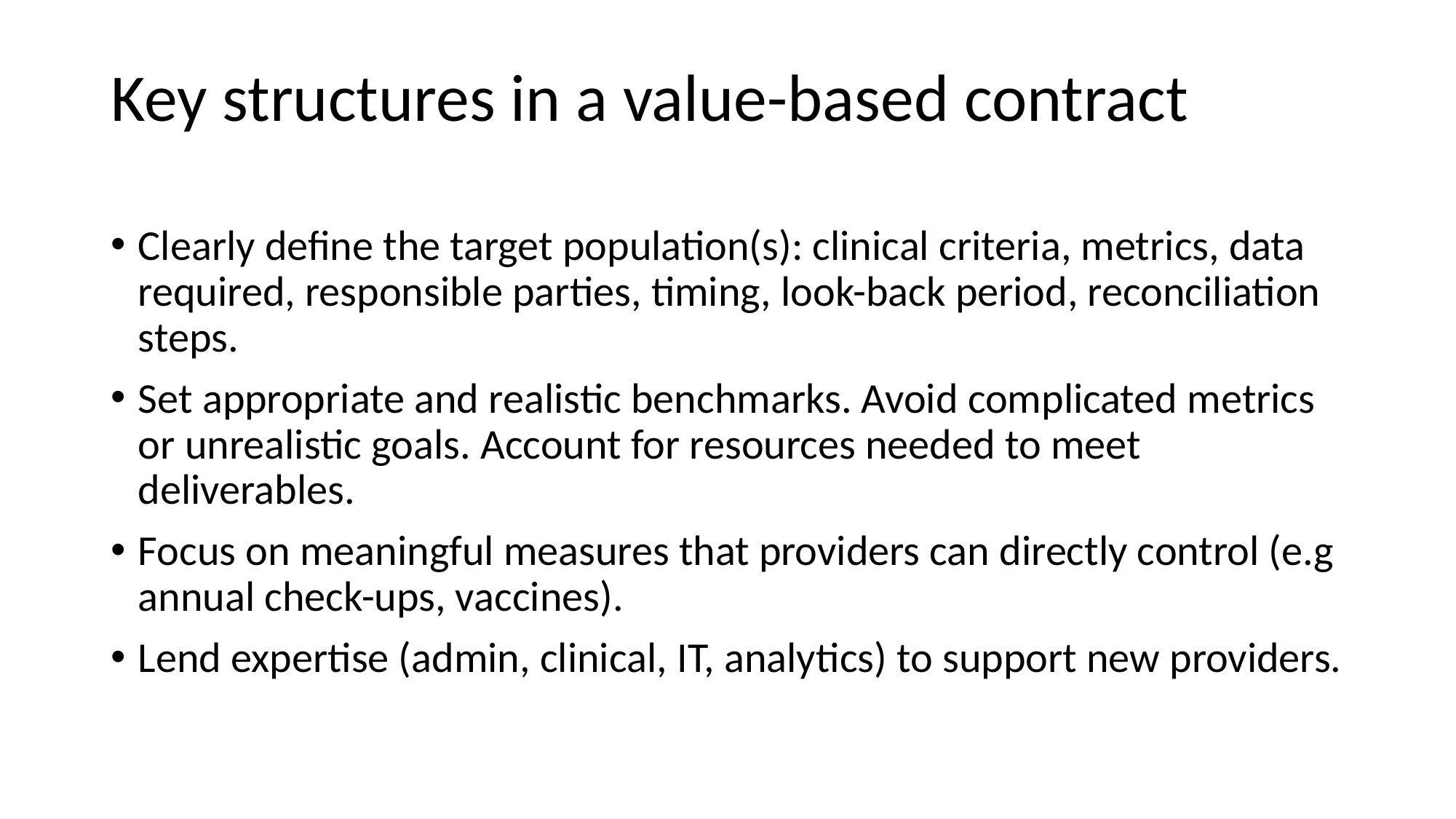

# Key structures in a value-based contract
Clearly define the target population(s): clinical criteria, metrics, data required, responsible parties, timing, look-back period, reconciliation steps.
Set appropriate and realistic benchmarks. Avoid complicated metrics or unrealistic goals. Account for resources needed to meet deliverables.
Focus on meaningful measures that providers can directly control (e.g annual check-ups, vaccines).
Lend expertise (admin, clinical, IT, analytics) to support new providers.